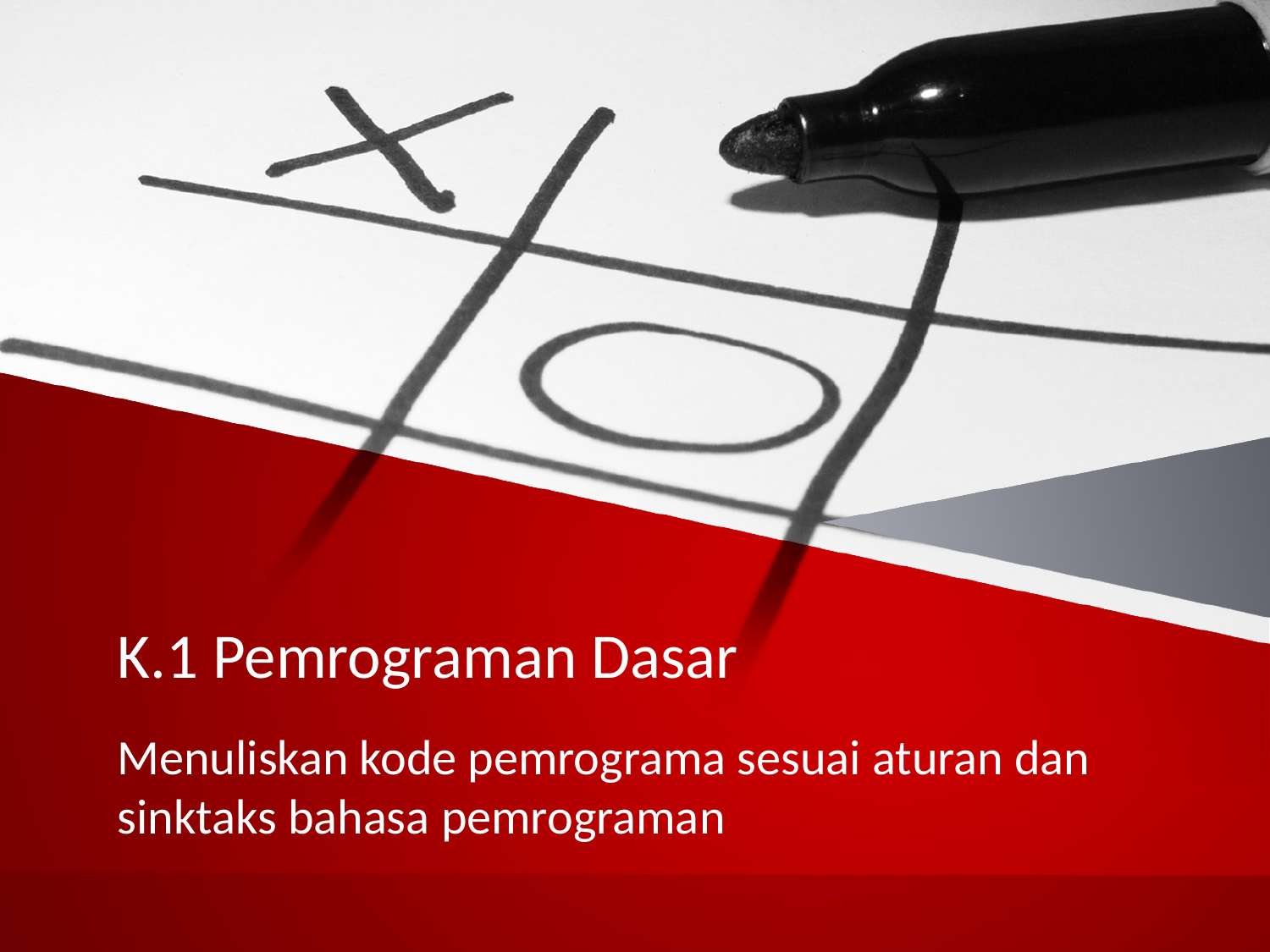

# K.1 Pemrograman Dasar
Menuliskan kode pemrograma sesuai aturan dan sinktaks bahasa pemrograman